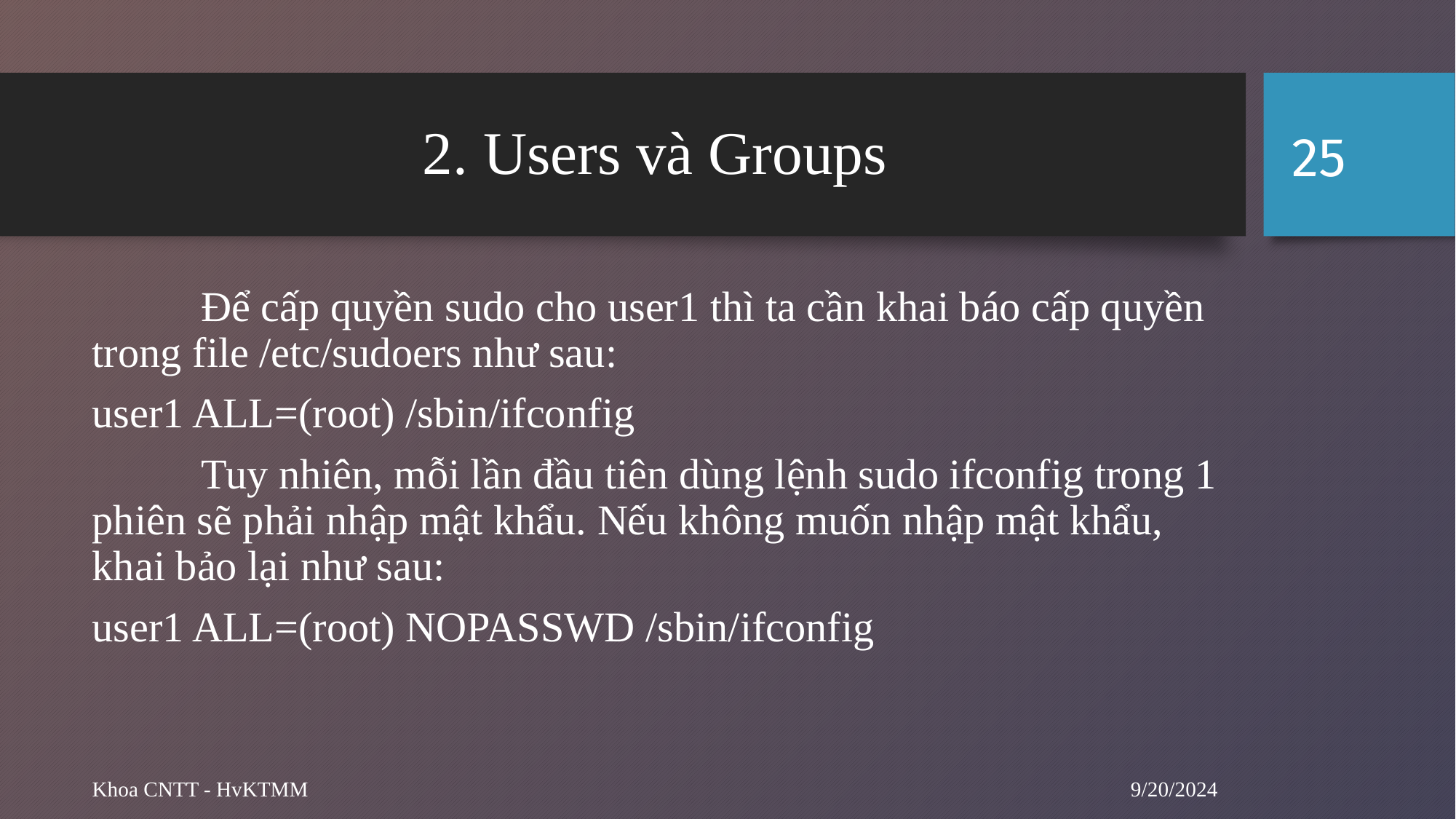

25
# 2. Users và Groups
	Để cấp quyền sudo cho user1 thì ta cần khai báo cấp quyền trong file /etc/sudoers như sau:
user1 ALL=(root) /sbin/ifconfig
	Tuy nhiên, mỗi lần đầu tiên dùng lệnh sudo ifconfig trong 1 phiên sẽ phải nhập mật khẩu. Nếu không muốn nhập mật khẩu, khai bảo lại như sau:
user1 ALL=(root) NOPASSWD /sbin/ifconfig

9/20/2024
Khoa CNTT - HvKTMM